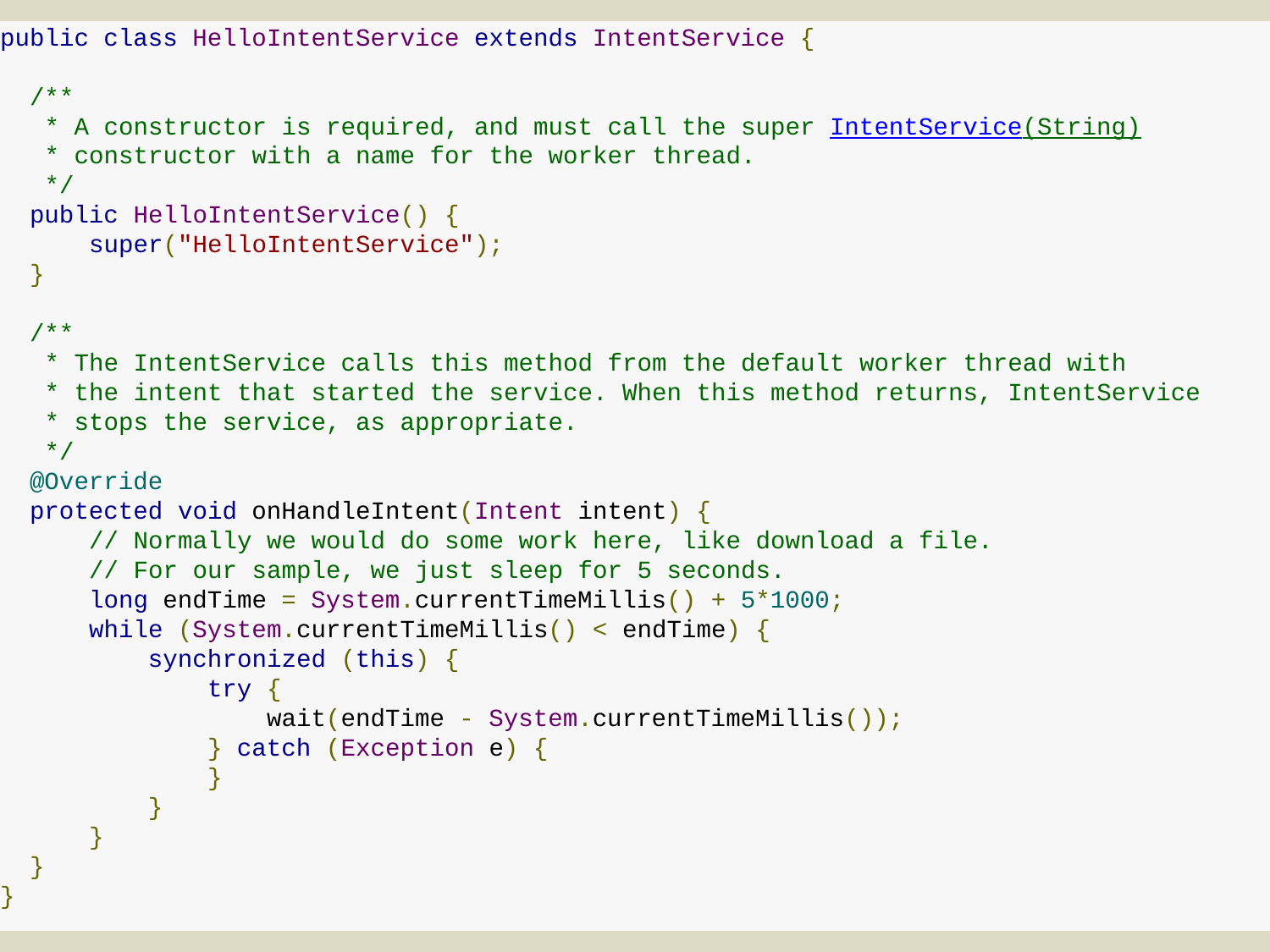

public class HelloIntentService extends IntentService {
  /**
   * A constructor is required, and must call the super IntentService(String)
   * constructor with a name for the worker thread.
   */
  public HelloIntentService() {
      super("HelloIntentService");
  }
  /**
   * The IntentService calls this method from the default worker thread with
   * the intent that started the service. When this method returns, IntentService
   * stops the service, as appropriate.
   */
  @Override
  protected void onHandleIntent(Intent intent) {
      // Normally we would do some work here, like download a file.
      // For our sample, we just sleep for 5 seconds.
      long endTime = System.currentTimeMillis() + 5*1000;
      while (System.currentTimeMillis() < endTime) {
          synchronized (this) {
              try {
                  wait(endTime - System.currentTimeMillis());
              } catch (Exception e) {
              }
          }
      }
  }
}
#

21.11.2019